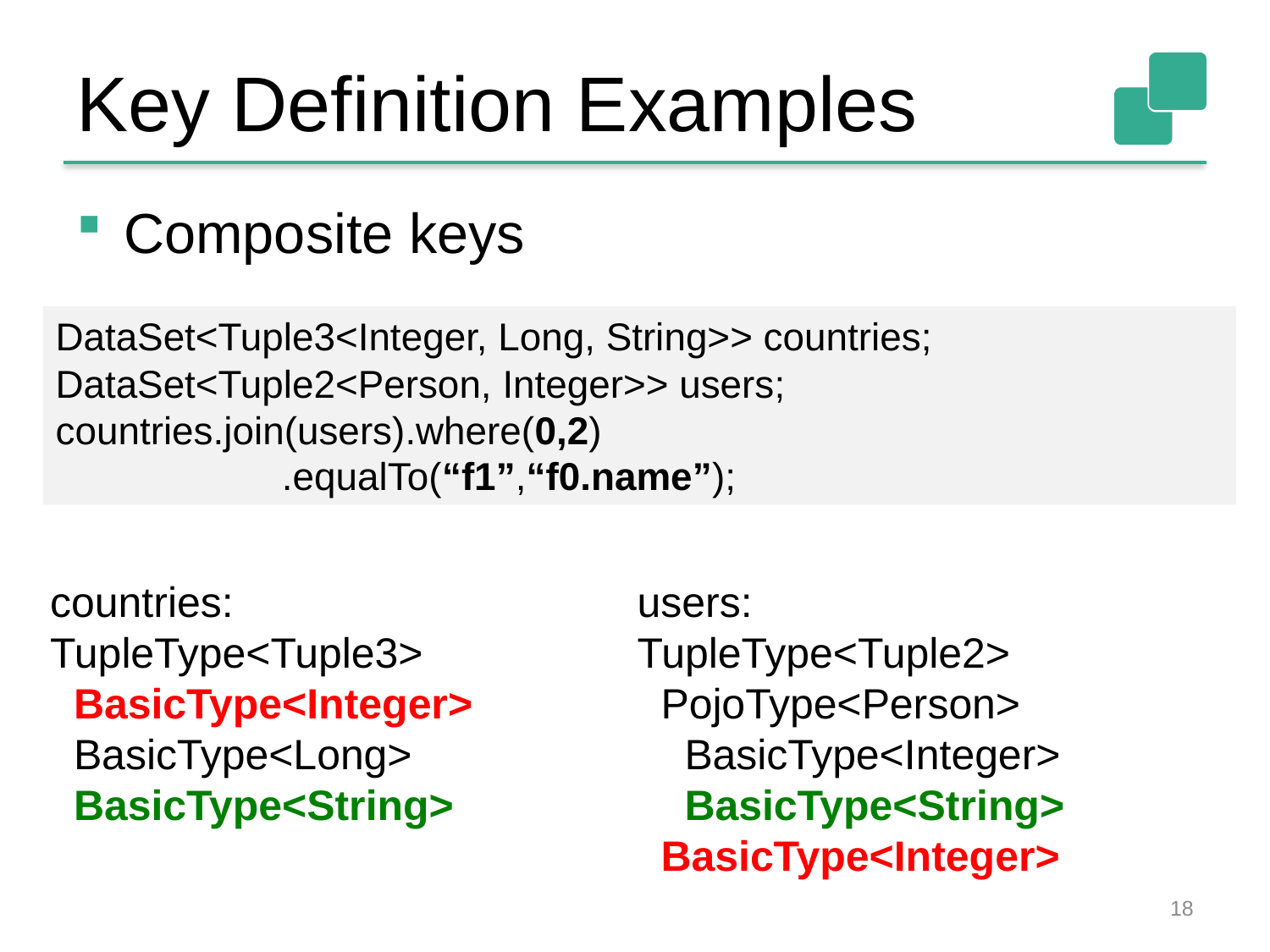

# Key Definition Examples
Composite keys
DataSet<Tuple3<Integer, Long, String>> countries;
DataSet<Tuple2<Person, Integer>> users;
countries.join(users).where(0,2)
                     .equalTo(“f1”,“f0.name”);
countries:
TupleType<Tuple3>
  BasicType<Integer>
  BasicType<Long>
  BasicType<String>

users:
TupleType<Tuple2>
  PojoType<Person>
    BasicType<Integer>
    BasicType<String>
  BasicType<Integer>
18